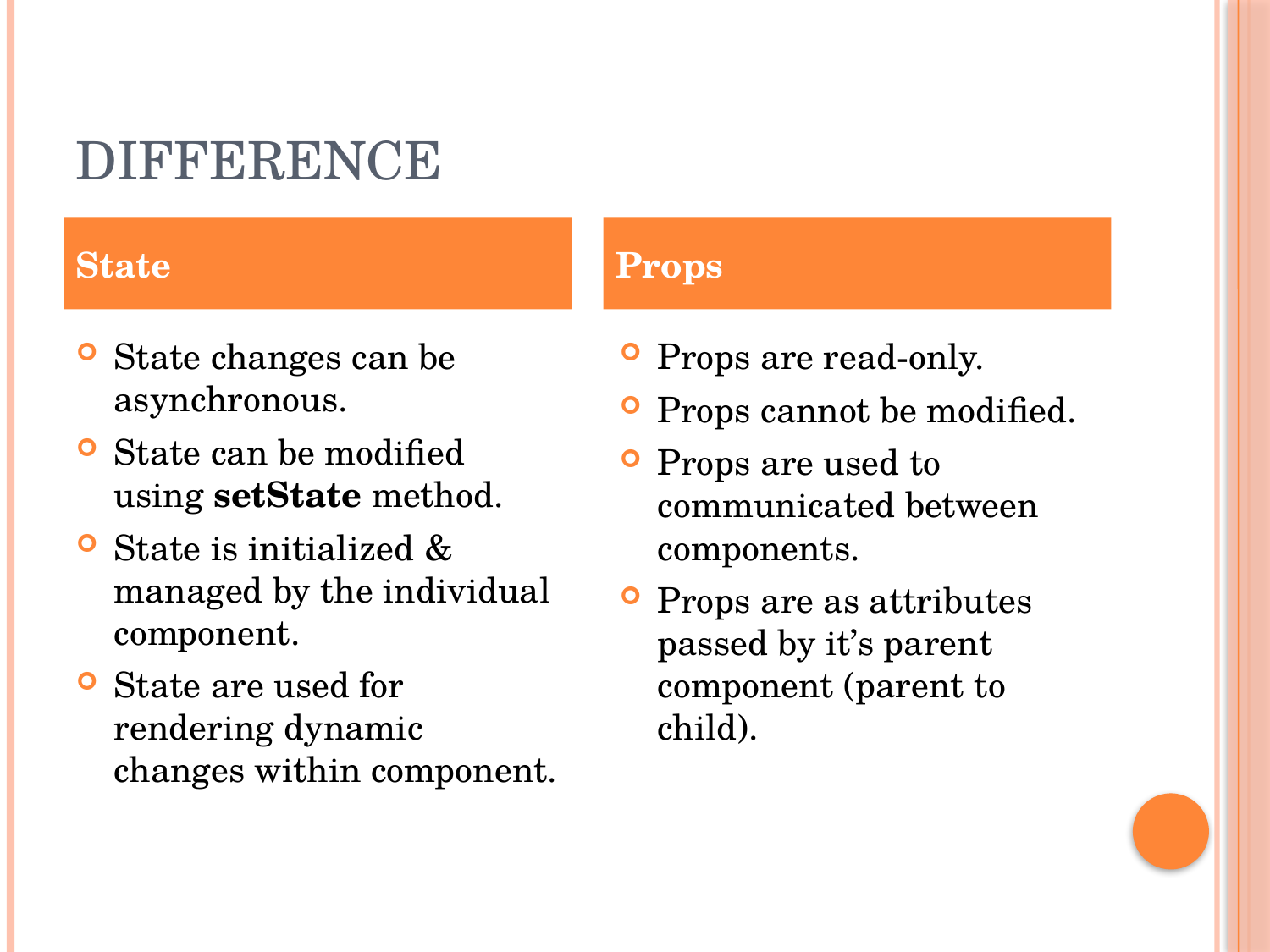

# Difference
State
Props
State changes can be asynchronous.
State can be modified using setState method.
State is initialized & managed by the individual component.
State are used for rendering dynamic changes within component.
Props are read-only.
Props cannot be modified.
Props are used to communicated between components.
Props are as attributes passed by it’s parent component (parent to child).